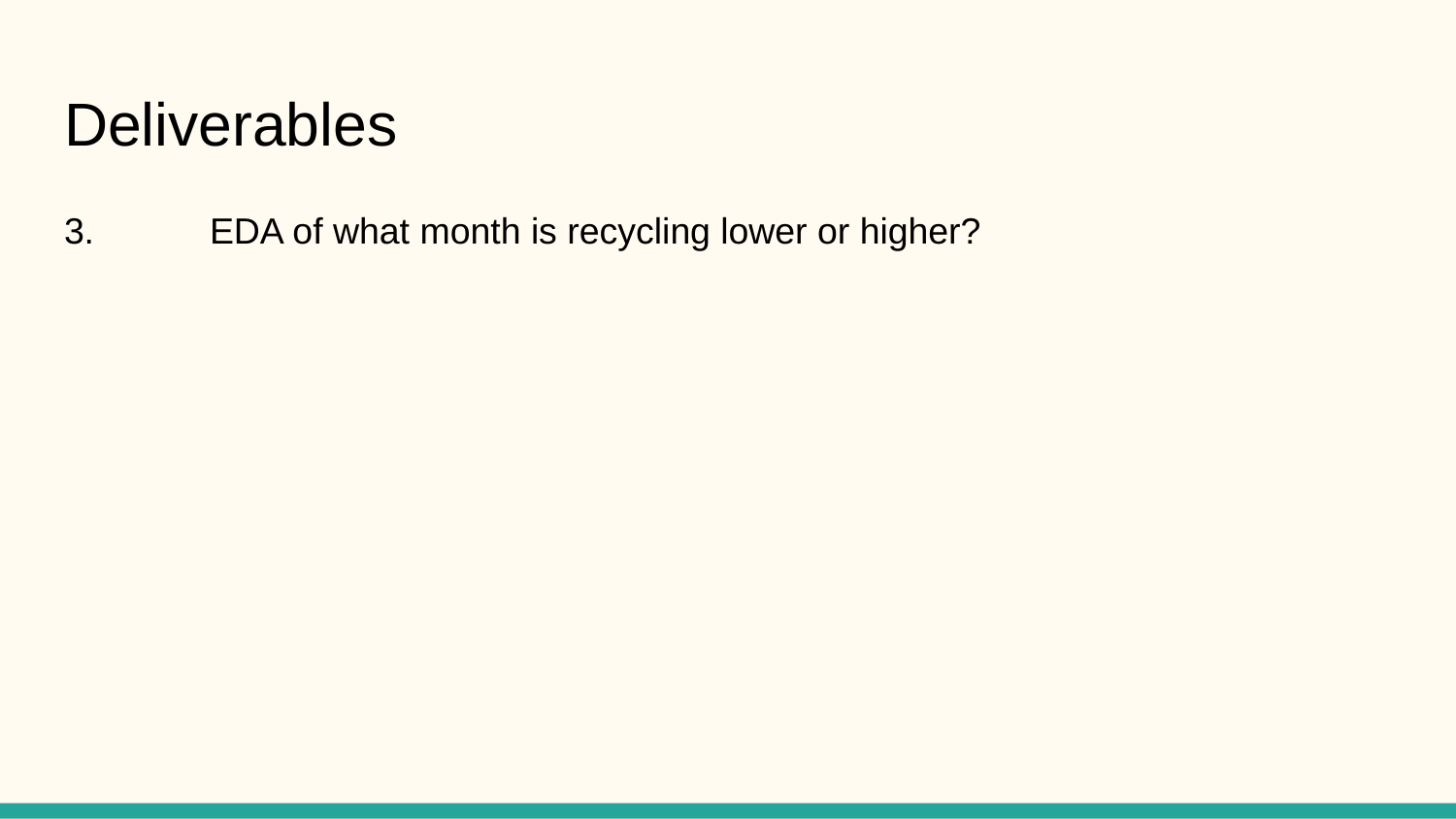

# Deliverables
3.	EDA of what month is recycling lower or higher?